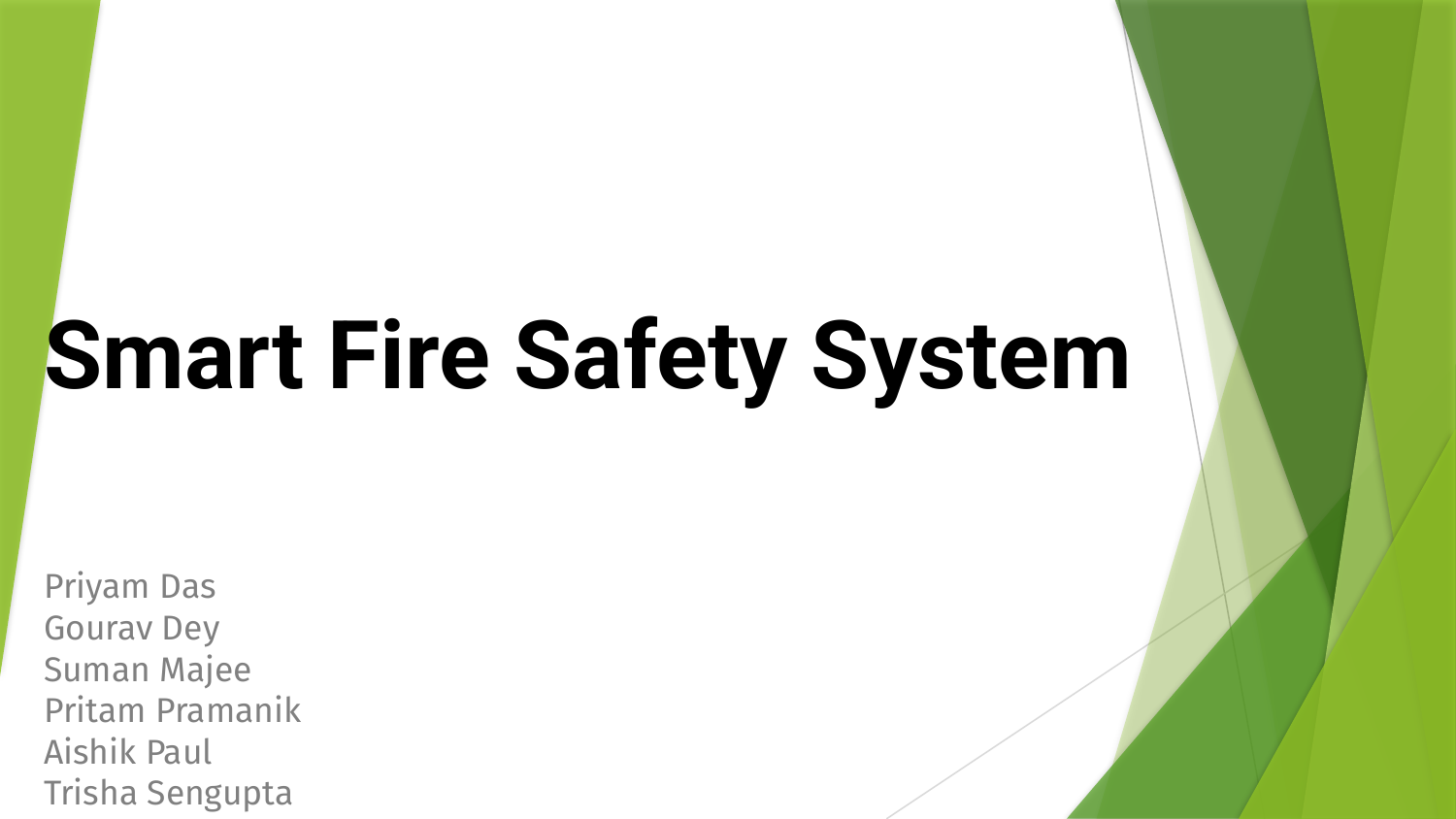

# Smart Fire Safety System
Priyam Das
Gourav Dey
Suman Majee
Pritam Pramanik
Aishik Paul
Trisha Sengupta